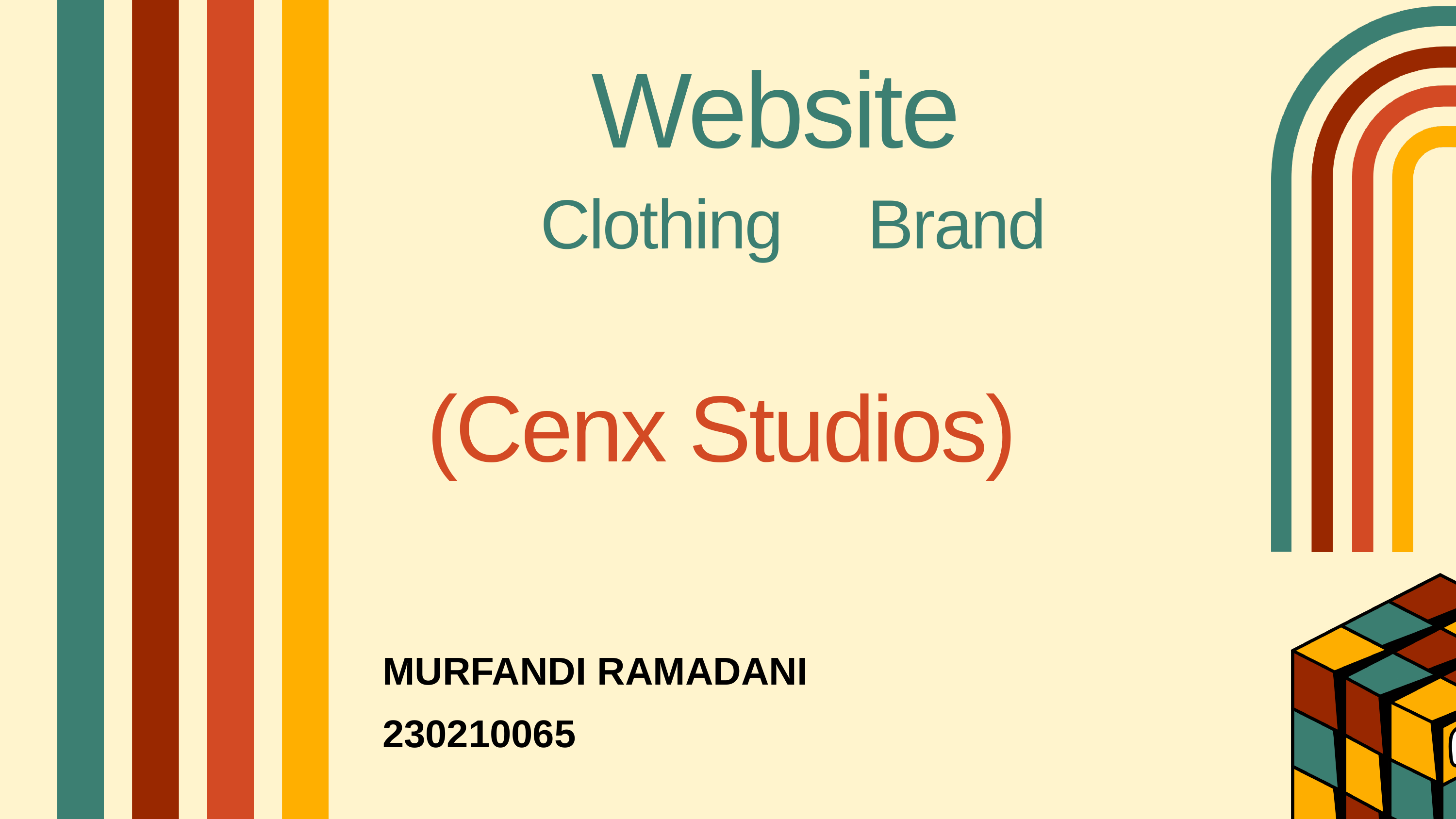

Website
Clothing
Brand
(Cenx Studios)

MURFANDI RAMADANI
230210065